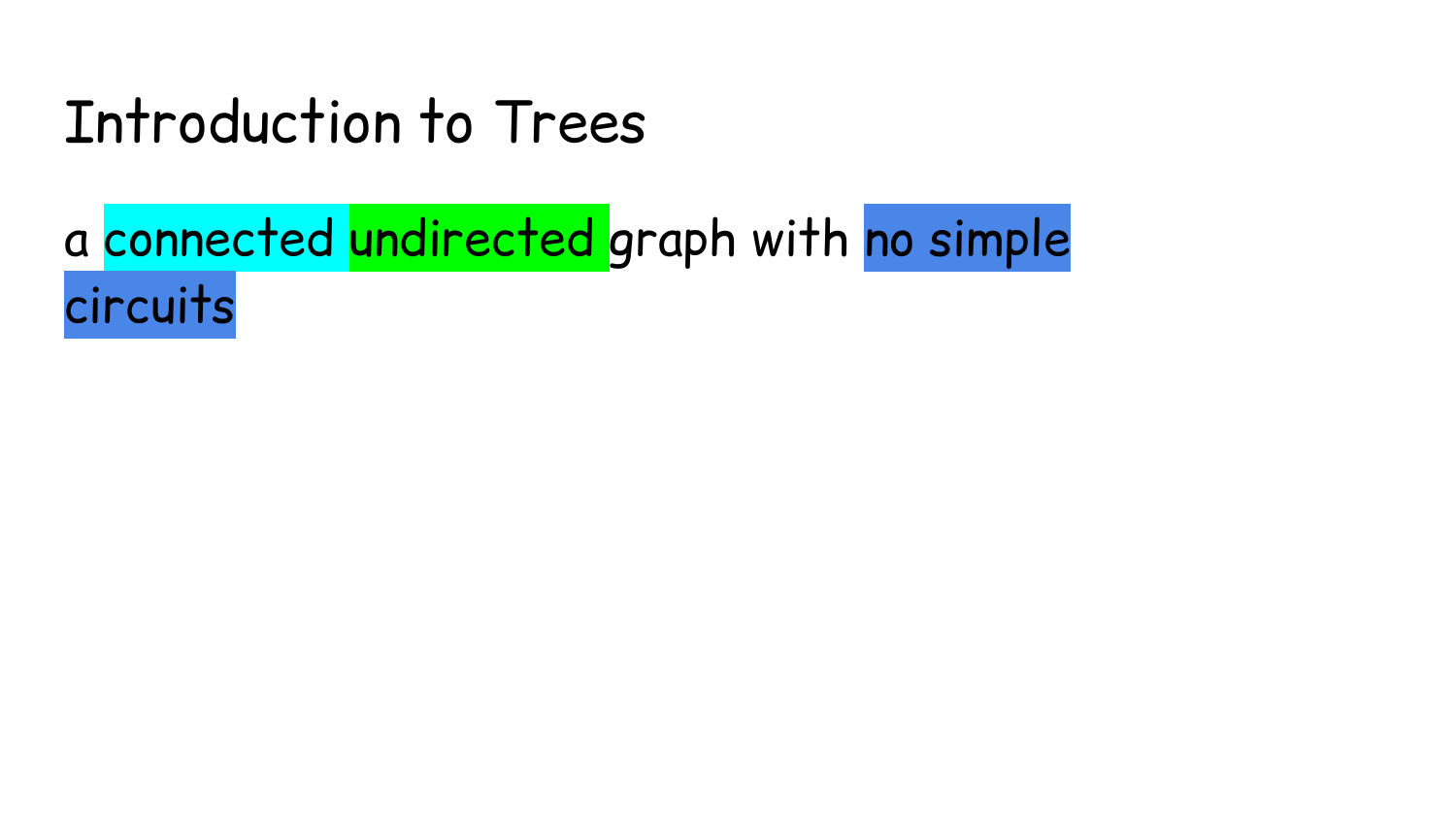

# Introduction to Trees
a connected undirected graph with no simple circuits